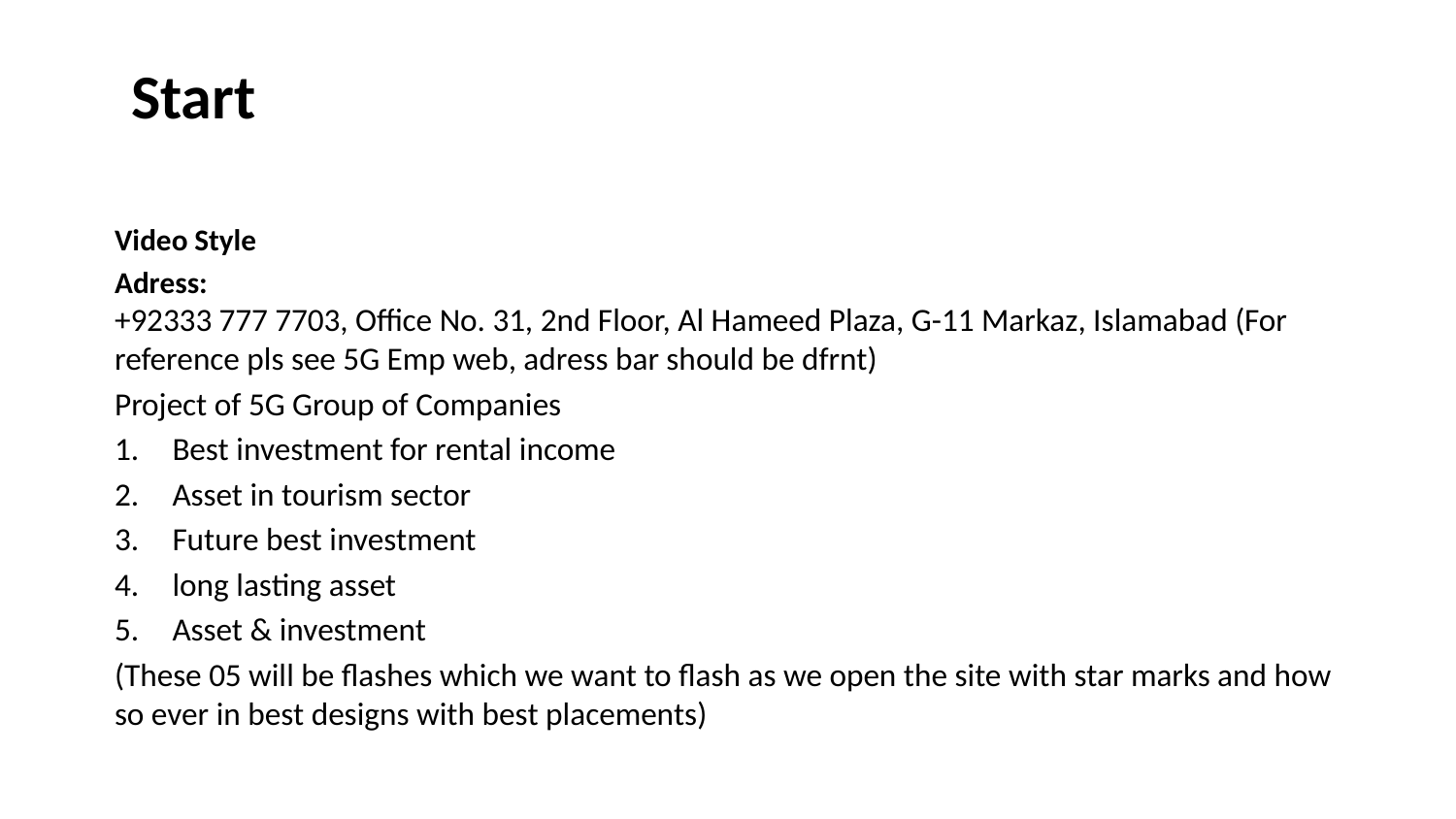

# Start

Video Style
Adress:
+92333 777 7703, Office No. 31, 2nd Floor, Al Hameed Plaza, G-11 Markaz, Islamabad (For reference pls see 5G Emp web, adress bar should be dfrnt)
Project of 5G Group of Companies
Best investment for rental income
Asset in tourism sector
Future best investment
long lasting asset
Asset & investment
(These 05 will be flashes which we want to flash as we open the site with star marks and how so ever in best designs with best placements)